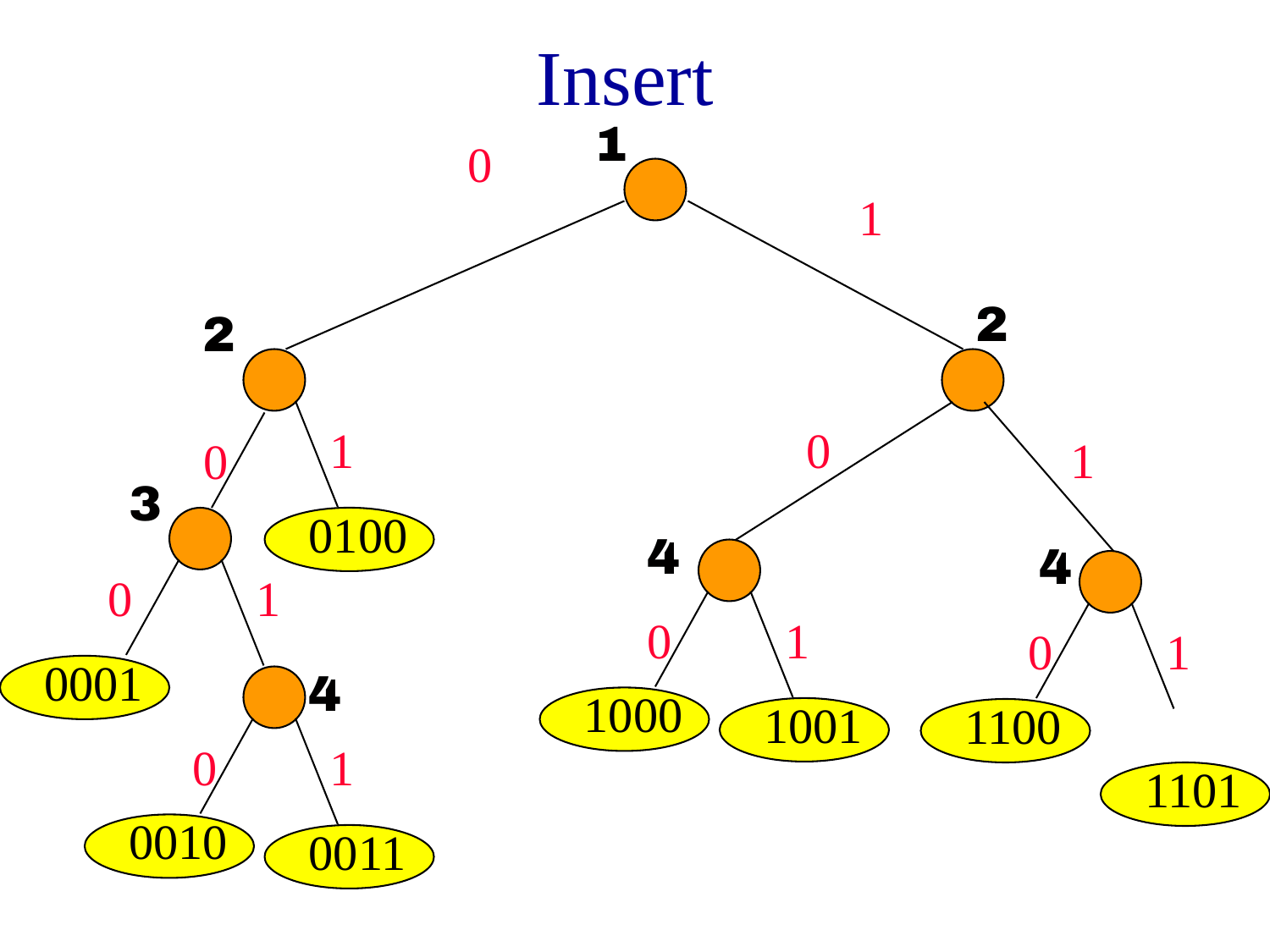

# Insert
1
0

1

2
2

1
0
1
0
3
0100

4
4

0
1

0
1

0

1
0001

4

1000

1001

1100

0
1
1101

0010

0011